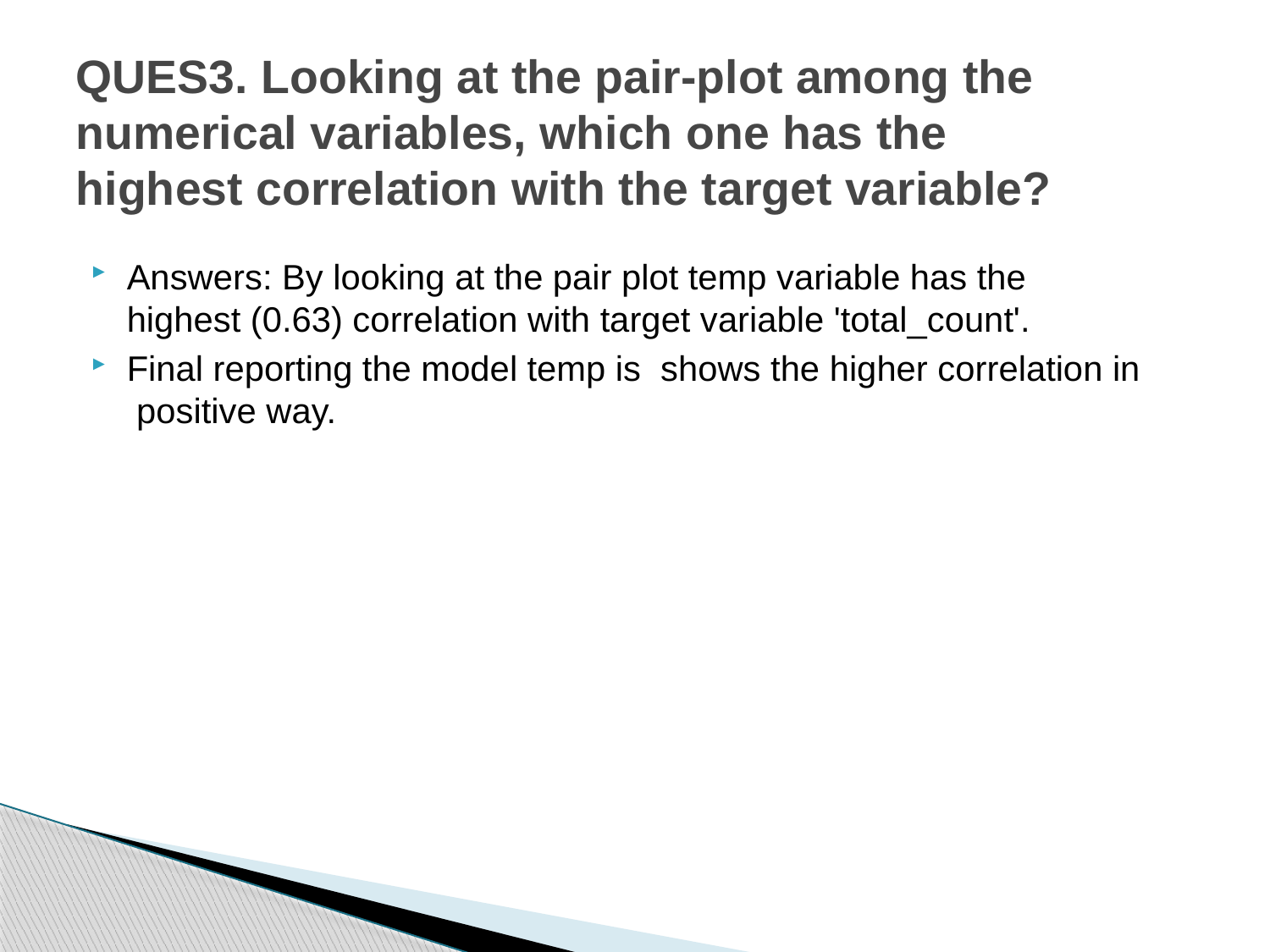

# QUES3. Looking at the pair-plot among the numerical variables, which one has the highest correlation with the target variable?
Answers: By looking at the pair plot temp variable has the highest (0.63) correlation with target variable 'total_count'.
Final reporting the model temp is  shows the higher correlation in  positive way.